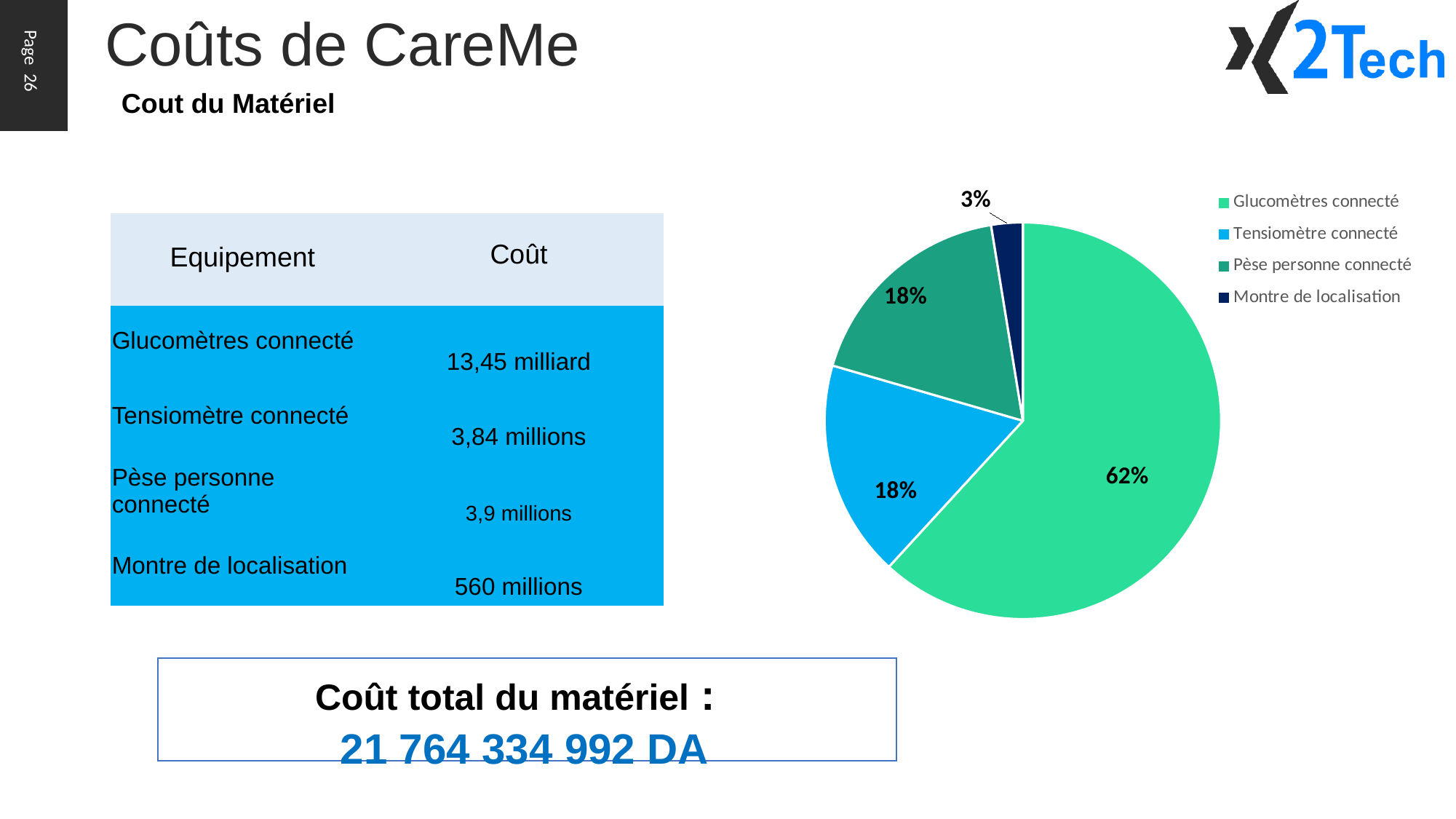

Coûts de CareMe
Page  26
Cout du Matériel

### Chart

| Category | Coût Total TTC DA |
|---|---|
| Glucomètres connecté | 13453672050.0 |
| Tensiomètre connecté | 3847470120.0 |
| Pèse personne connecté | 3903232320.0 |
| Montre de localisation | 559960502.4000001 |
| Equipement | Coût |
| --- | --- |
| Glucomètres connecté | 13,45 milliard |
| Tensiomètre connecté | 3,84 millions |
| Pèse personne connecté | 3,9 millions |
| Montre de localisation | 560 millions |
Coût total du matériel :   21 764 334 992 DA